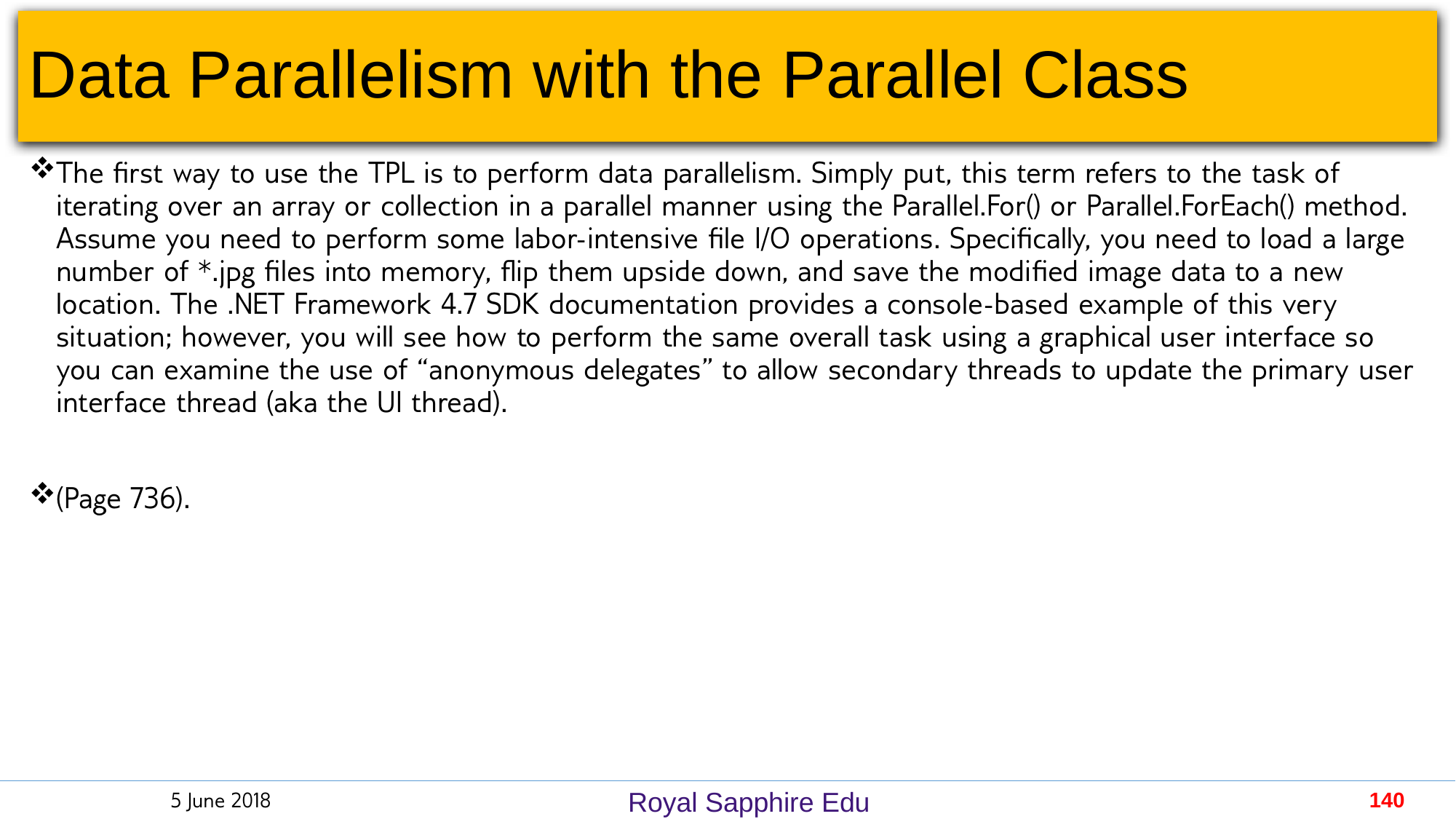

# Data Parallelism with the Parallel Class
The first way to use the TPL is to perform data parallelism. Simply put, this term refers to the task of iterating over an array or collection in a parallel manner using the Parallel.For() or Parallel.ForEach() method. Assume you need to perform some labor-intensive file I/O operations. Specifically, you need to load a large number of *.jpg files into memory, flip them upside down, and save the modified image data to a new location. The .NET Framework 4.7 SDK documentation provides a console-based example of this very situation; however, you will see how to perform the same overall task using a graphical user interface so you can examine the use of “anonymous delegates” to allow secondary threads to update the primary user interface thread (aka the UI thread).

(Page 736).
5 June 2018
140